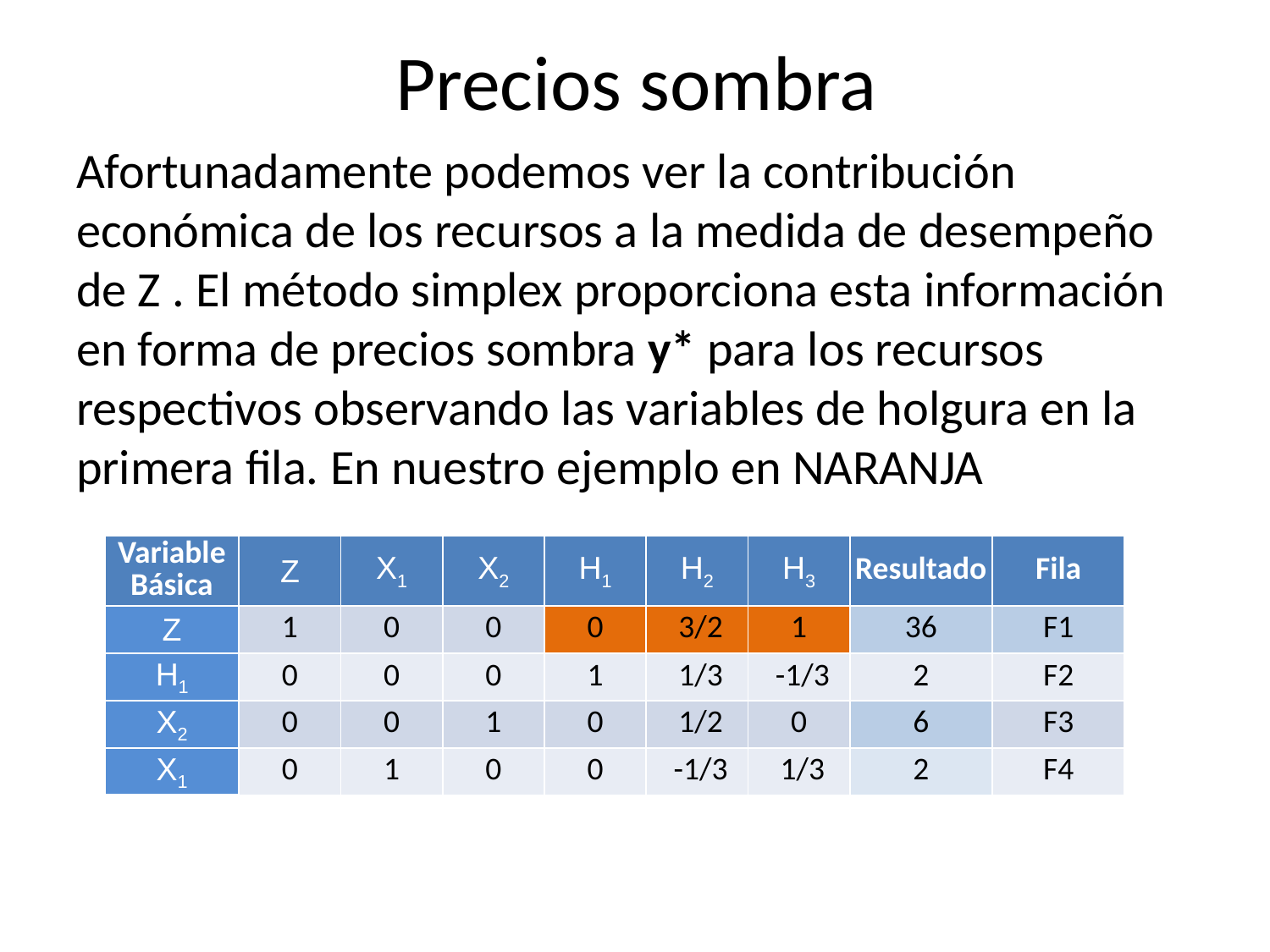

# Precios sombra
Afortunadamente podemos ver la contribución económica de los recursos a la medida de desempeño de Z . El método simplex proporciona esta información en forma de precios sombra y* para los recursos respectivos observando las variables de holgura en la primera fila. En nuestro ejemplo en NARANJA
| Variable Básica | Z | X1 | X2 | H1 | H2 | H3 | Resultado | Fila |
| --- | --- | --- | --- | --- | --- | --- | --- | --- |
| Z | 1 | 0 | 0 | 0 | 3/2 | 1 | 36 | F1 |
| H1 | 0 | 0 | 0 | 1 | 1/3 | -1/3 | 2 | F2 |
| X2 | 0 | 0 | 1 | 0 | 1/2 | 0 | 6 | F3 |
| X1 | 0 | 1 | 0 | 0 | -1/3 | 1/3 | 2 | F4 |